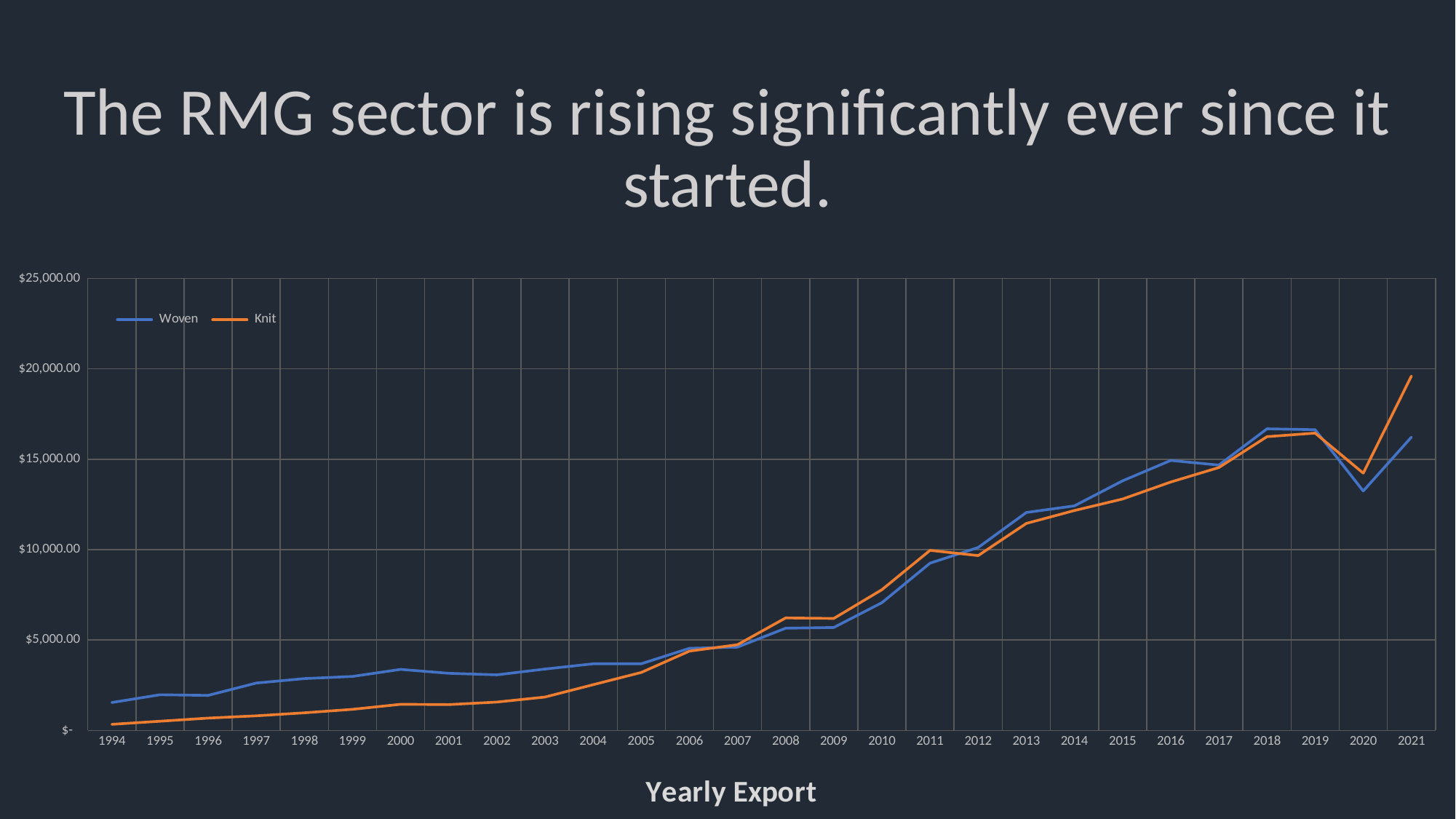

# The RMG sector is rising significantly ever since it started.

### Chart: Yearly Export

| Category |  Woven  |  Knit  |
|---|---|---|
| 1994 | 1544.89 | 341.53 |
| 1995 | 1976.4 | 512.18 |
| 1996 | 1942.37 | 686.27 |
| 1997 | 2621.33 | 810.49 |
| 1998 | 2871.06 | 976.29 |
| 1999 | 2987.73 | 1169.9 |
| 2000 | 3376.49 | 1448.22 |
| 2001 | 3162.28 | 1432.72 |
| 2002 | 3076.28 | 1573.4 |
| 2003 | 3398.84 | 1850.36 |
| 2004 | 3686.78 | 2532.62 |
| 2005 | 3689.6 | 3210.48 |
| 2006 | 4544.83 | 4388.67 |
| 2007 | 4608.4 | 4741.93 |
| 2008 | 5655.5 | 6223.42 |
| 2009 | 5695.88 | 6194.61 |
| 2010 | 7067.34 | 7787.26 |
| 2011 | 9252.8 | 9961.67 |
| 2012 | 10117.43 | 9670.71 |
| 2013 | 12052.3 | 11448.68 |
| 2014 | 12421.26 | 12162.7 |
| 2015 | 13805.44 | 12797.26 |
| 2016 | 14931.33 | 13736.95 |
| 2017 | 14673.99 | 14538.94 |
| 2018 | 16681.04 | 16245.84 |
| 2019 | 16630.64 | 16441.74 |
| 2020 | 13242.36 | 14228.37 |
| 2021 | 16216.38 | 19595.49 |